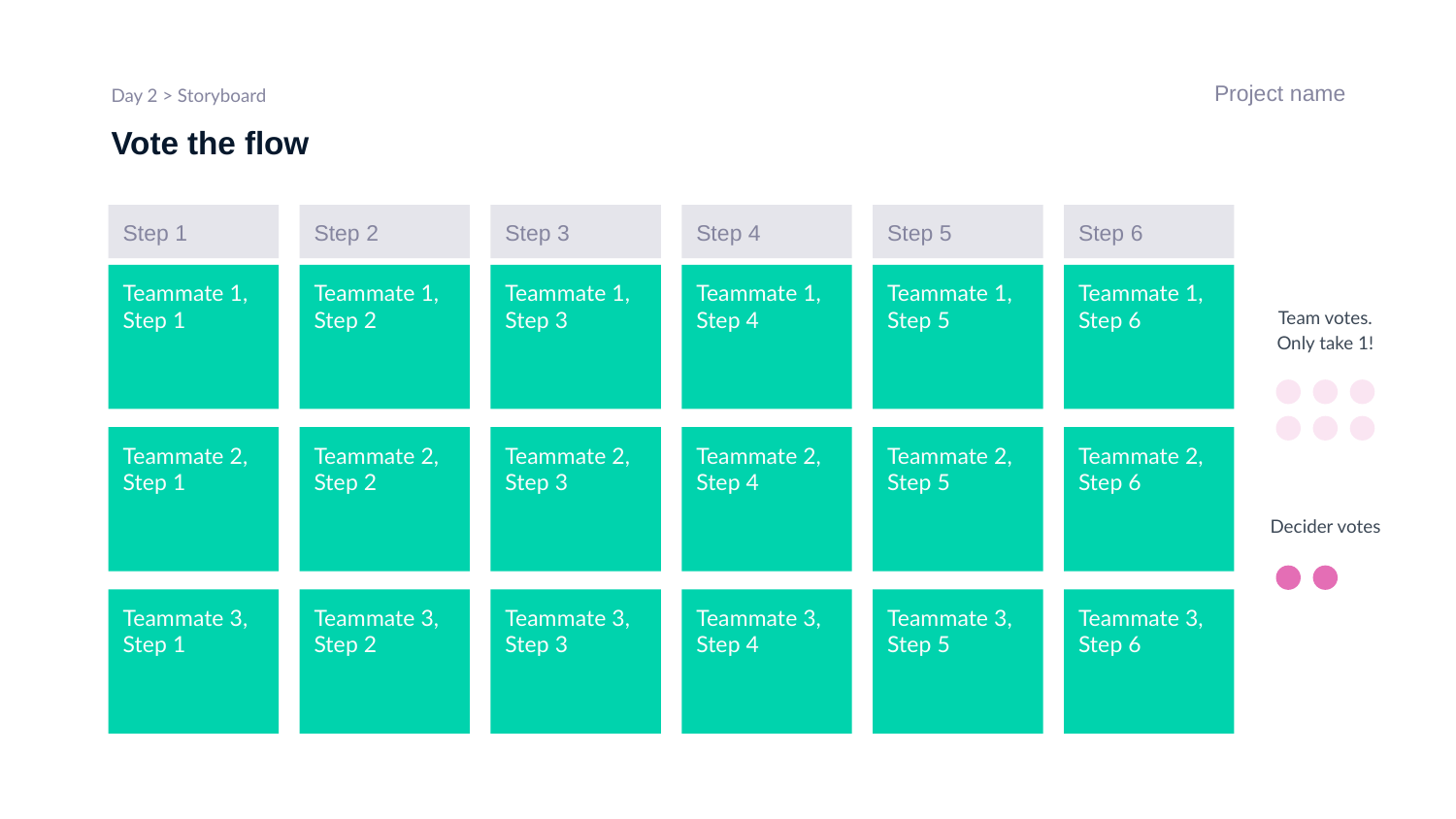

Project name
Day 2 > Storyboard

# Vote the flow
Step 1
Step 2
Step 3
Step 4
Step 5
Step 6
Teammate 1, Step 1
Teammate 1, Step 2
Teammate 1, Step 3
Teammate 1, Step 4
Teammate 1, Step 5
Teammate 1, Step 6
Team votes. Only take 1!

Teammate 2, Step 1
Teammate 2, Step 2
Teammate 2, Step 3
Teammate 2, Step 4
Teammate 2, Step 5
Teammate 2, Step 6
Decider votes

Teammate 3, Step 1
Teammate 3, Step 2
Teammate 3, Step 3
Teammate 3, Step 4
Teammate 3, Step 5
Teammate 3, Step 6